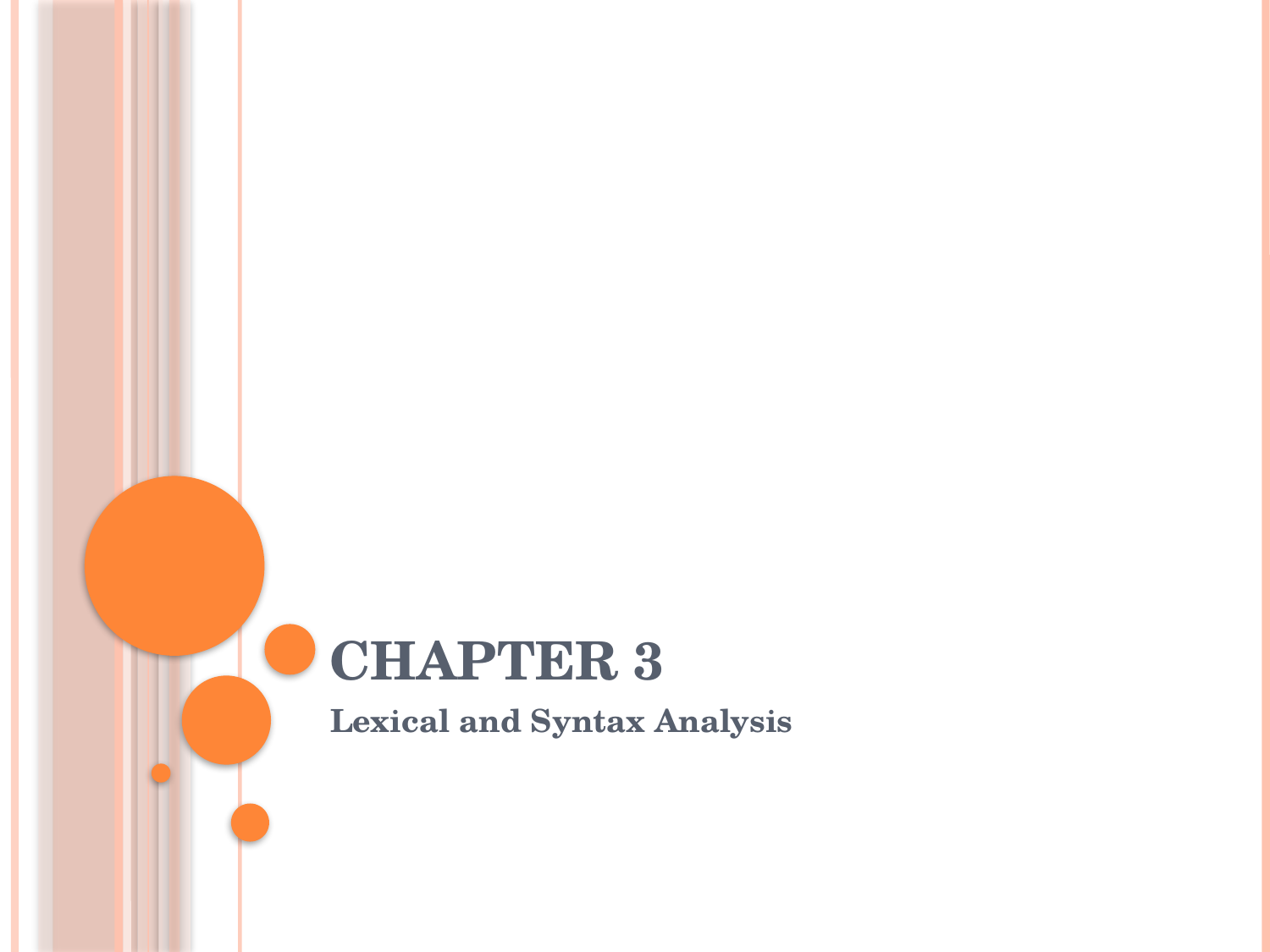

# Chapter 3
Lexical and Syntax Analysis